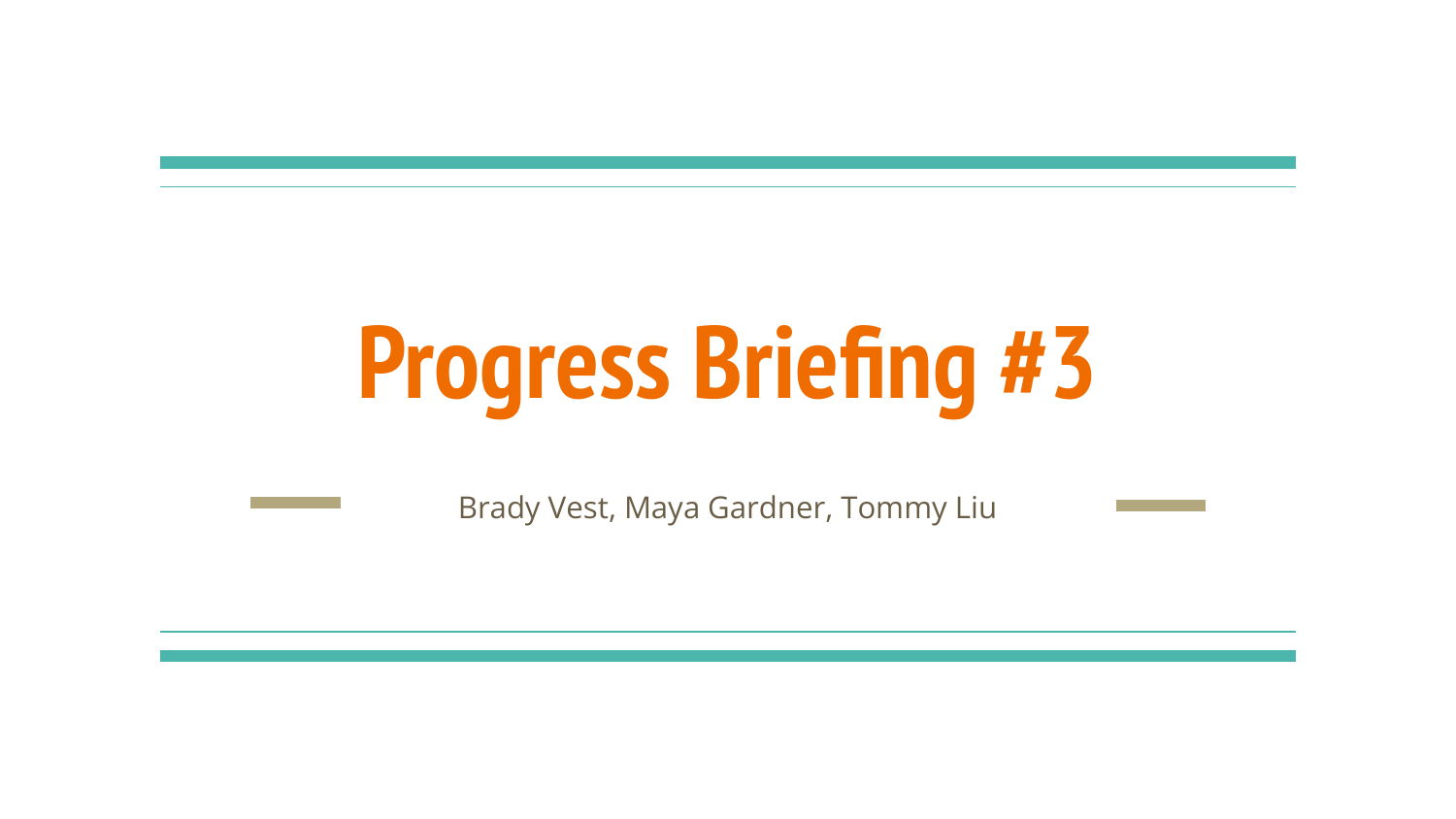

# Progress Briefing #3
Brady Vest, Maya Gardner, Tommy Liu